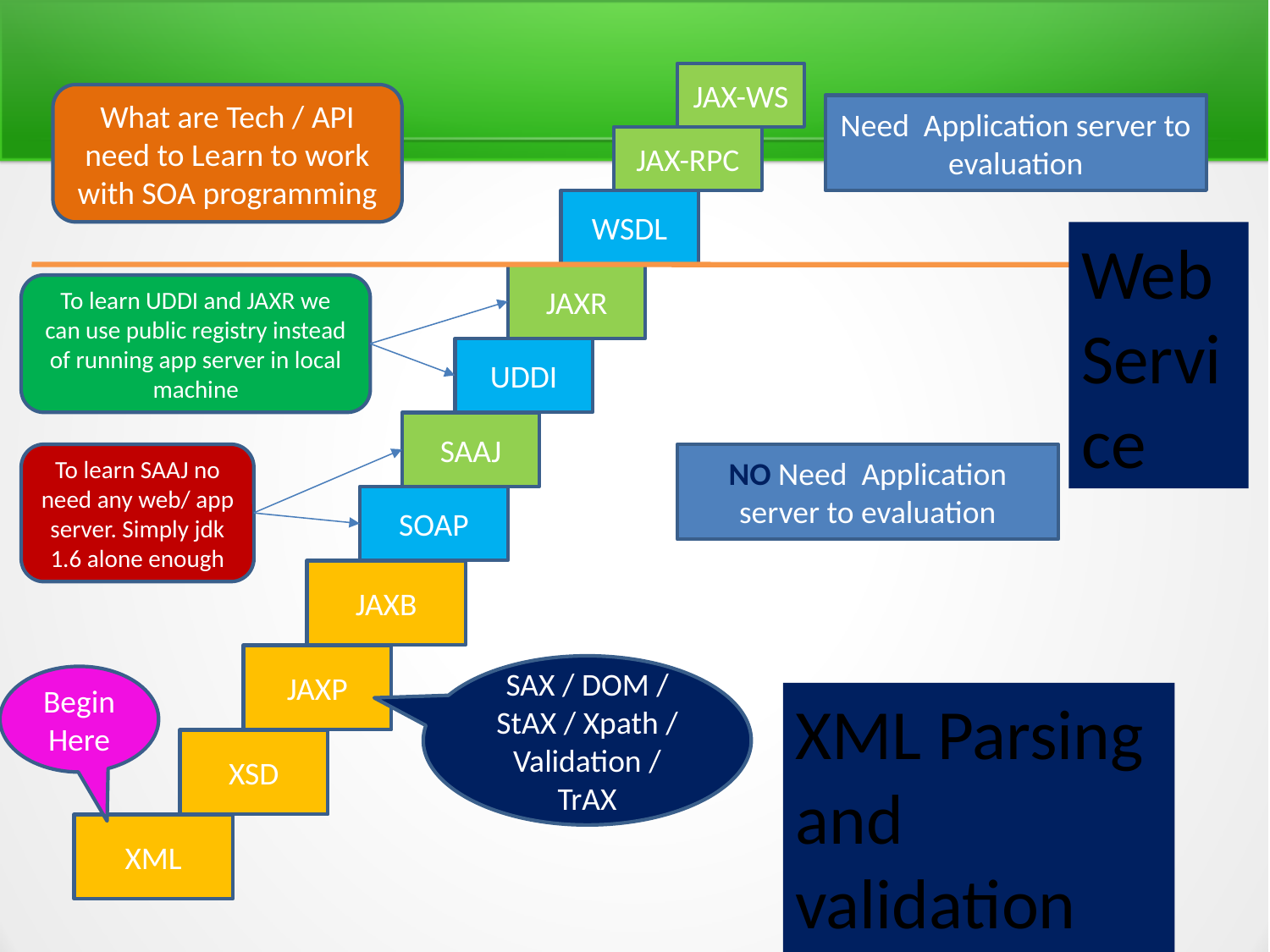

JAX-WS
What are Tech / API need to Learn to work with SOA programming
Need  Application server to evaluation
JAX-RPC
WSDL
Web Service

JAXR
To learn UDDI and JAXR we can use public registry instead of running app server in local machine

UDDI

SAAJ
To learn SAAJ no need any web/ app server. Simply jdk 1.6 alone enough
NO Need  Application server to evaluation

SOAP

JAXB
JAXP
SAX / DOM / StAX / Xpath / Validation / TrAX
Begin Here
XML Parsing and validation
XSD
XML